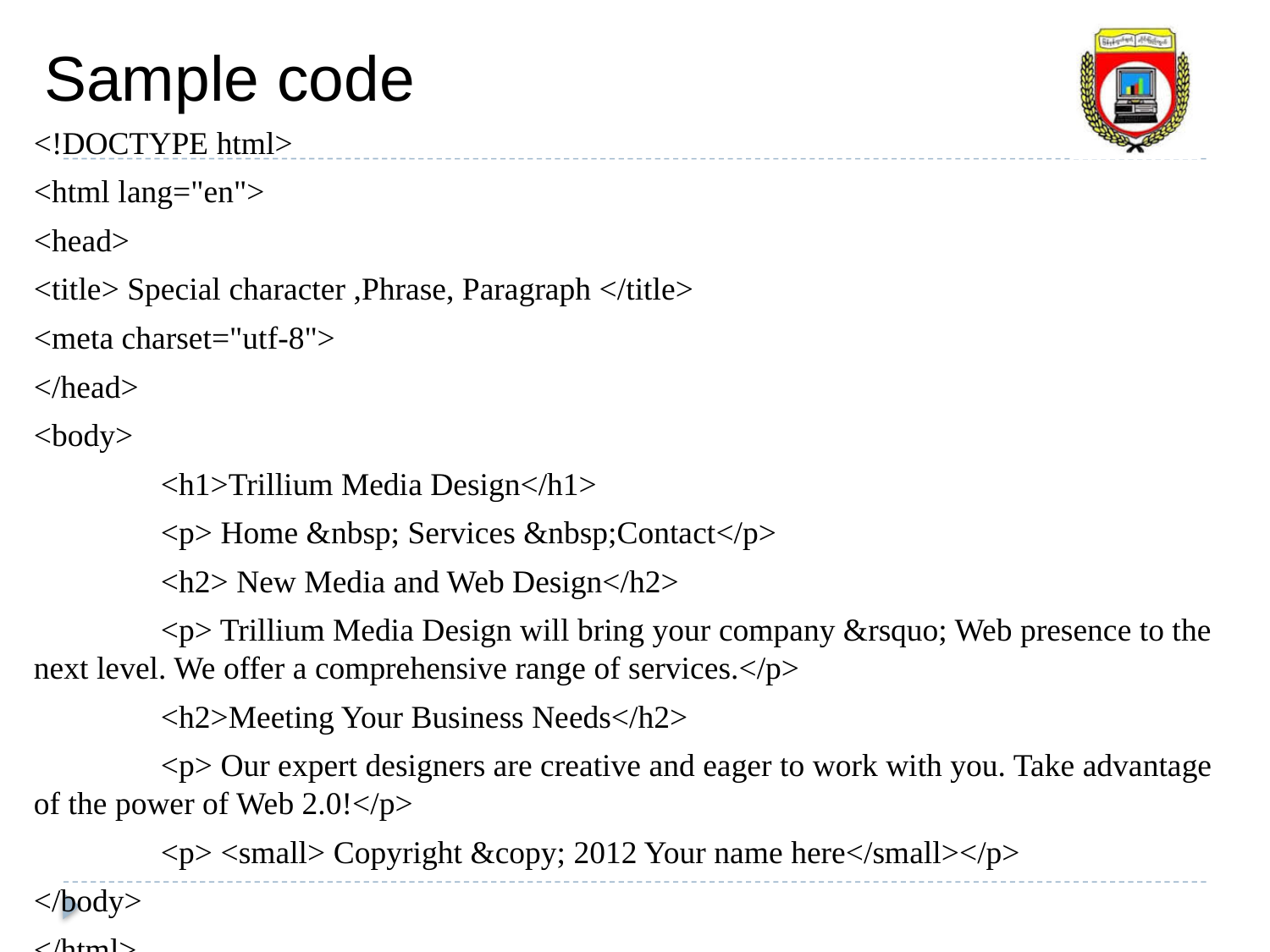

Sample code
<!DOCTYPE html>
<html lang="en">
<head>
<title> Special character ,Phrase, Paragraph </title>
<meta charset="utf-8">
</head>
<body>
	<h1>Trillium Media Design</h1>
	<p> Home &nbsp; Services &nbsp;Contact</p>
	<h2> New Media and Web Design</h2>
	<p> Trillium Media Design will bring your company &rsquo; Web presence to the next level. We offer a comprehensive range of services.</p>
	<h2>Meeting Your Business Needs</h2>
	<p> Our expert designers are creative and eager to work with you. Take advantage of the power of Web 2.0!</p>
	<p> <small> Copyright &copy; 2012 Your name here</small></p>
</body>
</html>